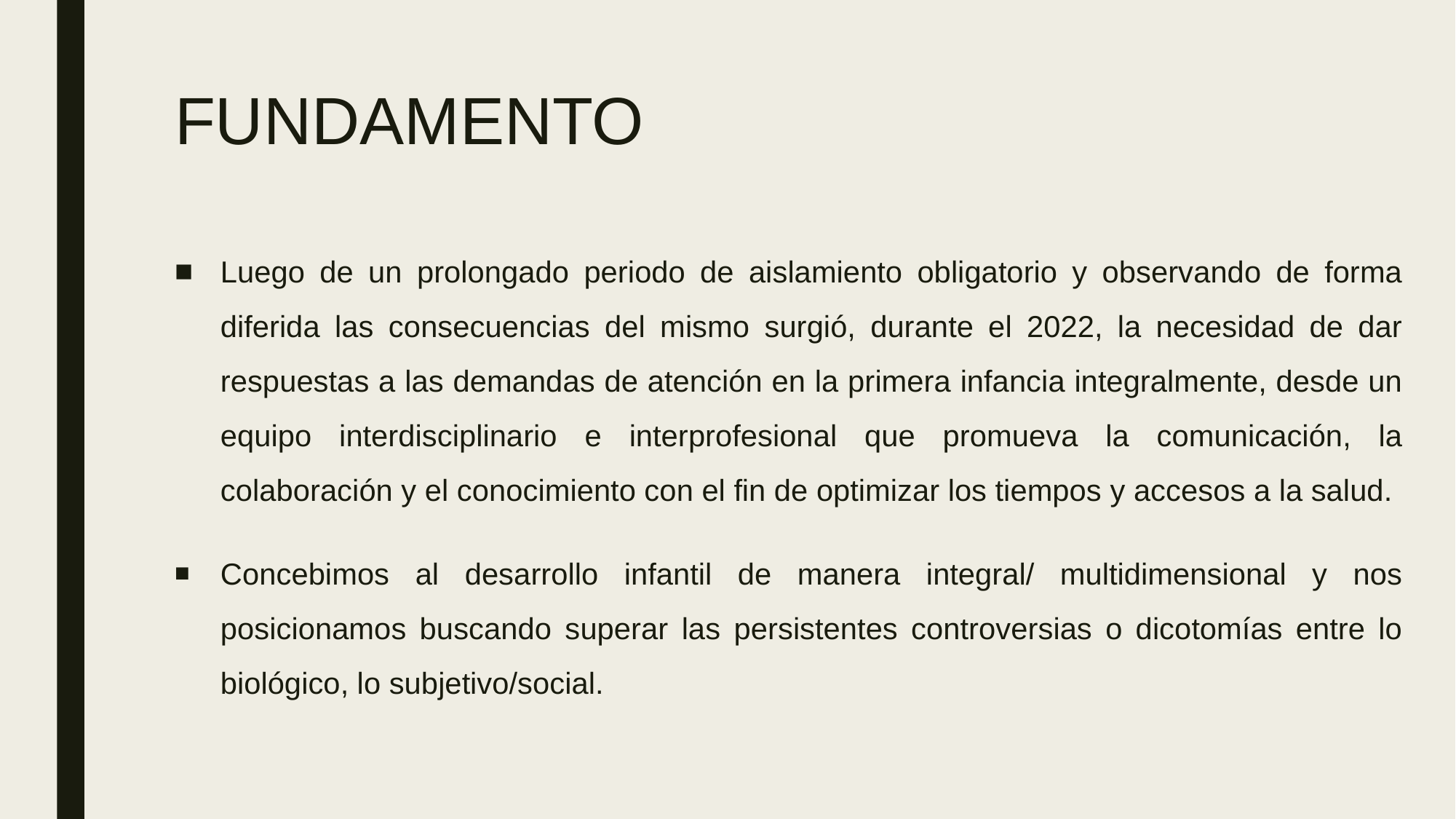

# FUNDAMENTO
Luego de un prolongado periodo de aislamiento obligatorio y observando de forma diferida las consecuencias del mismo surgió, durante el 2022, la necesidad de dar respuestas a las demandas de atención en la primera infancia integralmente, desde un equipo interdisciplinario e interprofesional que promueva la comunicación, la colaboración y el conocimiento con el fin de optimizar los tiempos y accesos a la salud.

Concebimos al desarrollo infantil de manera integral/ multidimensional y nos posicionamos buscando superar las persistentes controversias o dicotomías entre lo biológico, lo subjetivo/social.